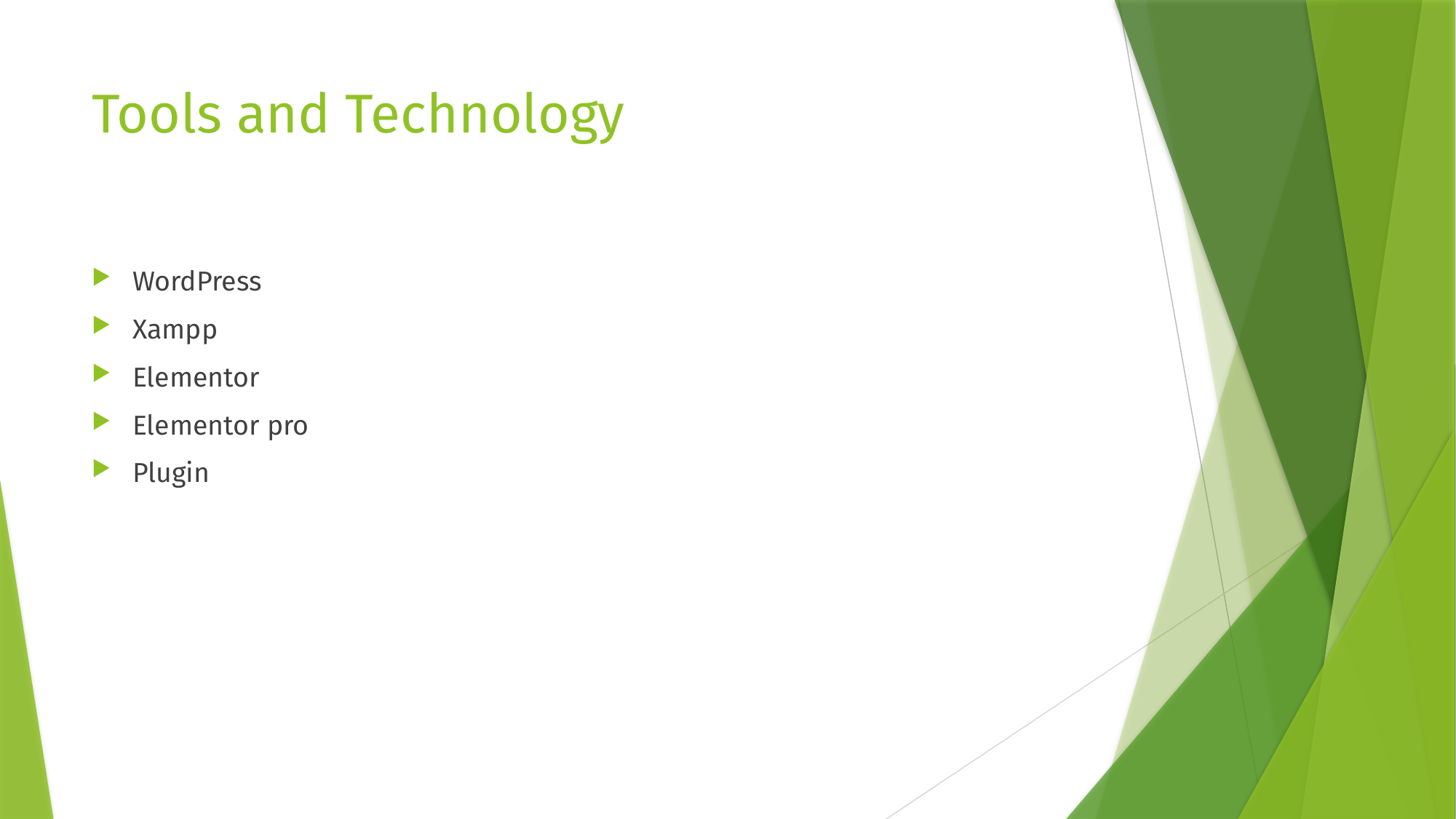

# Tools and Technology
WordPress
Xampp
Elementor
Elementor pro
Plugin